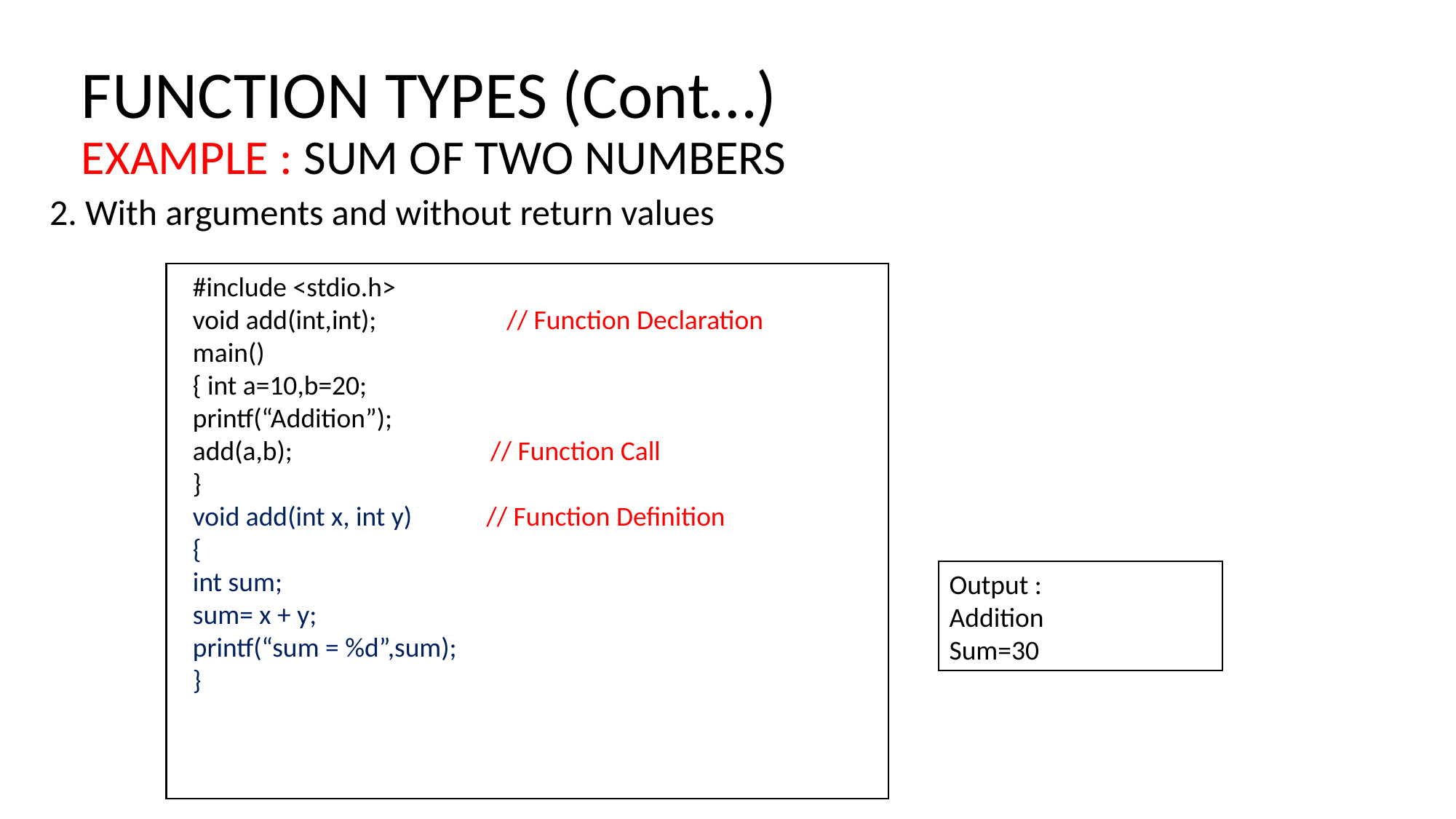

# FUNCTION TYPES (Cont…) EXAMPLE : SUM OF TWO NUMBERS
2. With arguments and without return values

#include <stdio.h>
void add(int,int);                     // Function Declaration
main()
{ int a=10,b=20;
printf(“Addition”);
add(a,b);                                // Function Call
}
void add(int x, int y)            // Function Definition
{
int sum;
sum= x + y;
printf(“sum = %d”,sum);
}

Output :
Addition
Sum=30